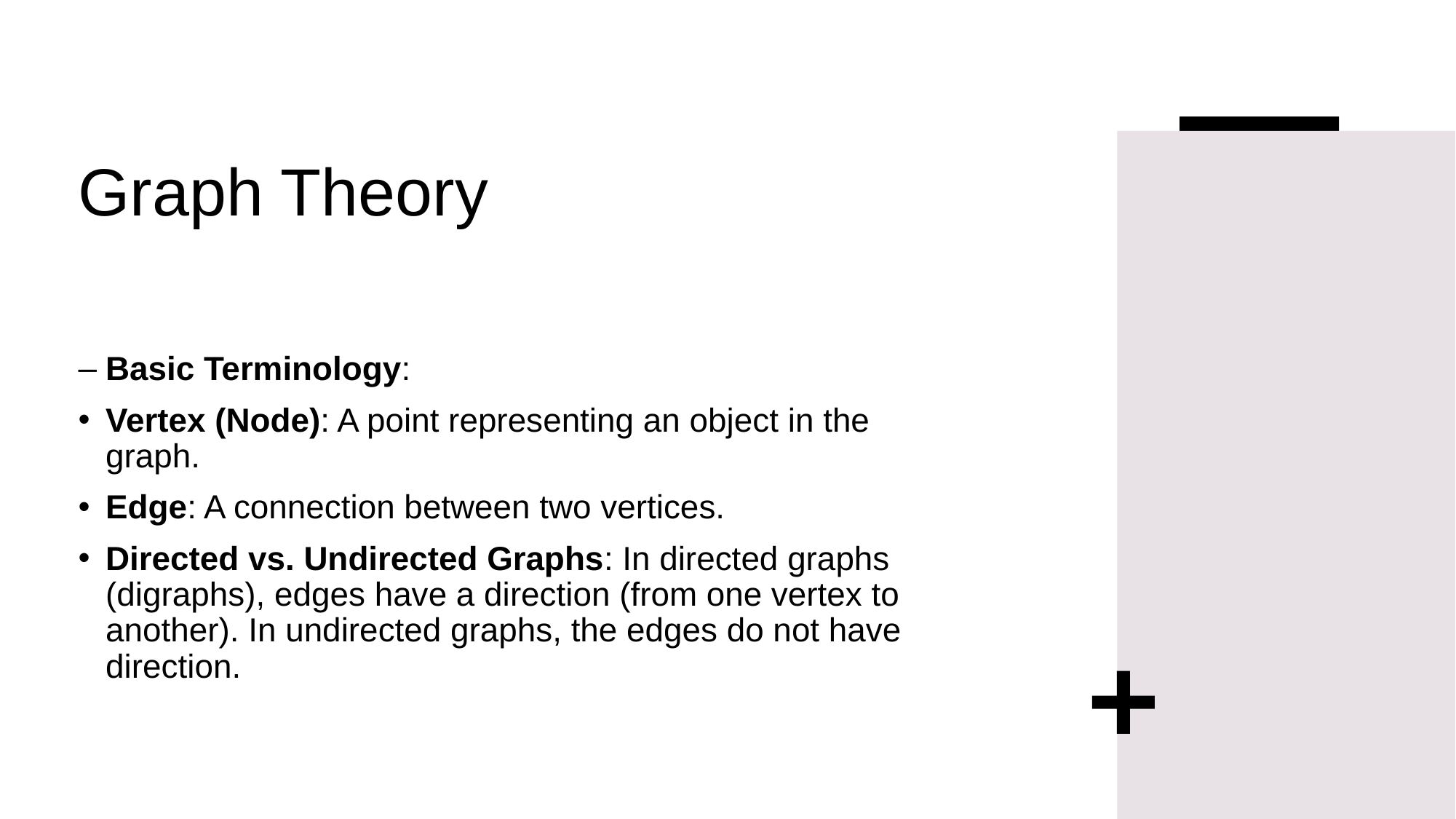

# Graph Theory
Basic Terminology:
Vertex (Node): A point representing an object in the graph.
Edge: A connection between two vertices.
Directed vs. Undirected Graphs: In directed graphs (digraphs), edges have a direction (from one vertex to another). In undirected graphs, the edges do not have direction.